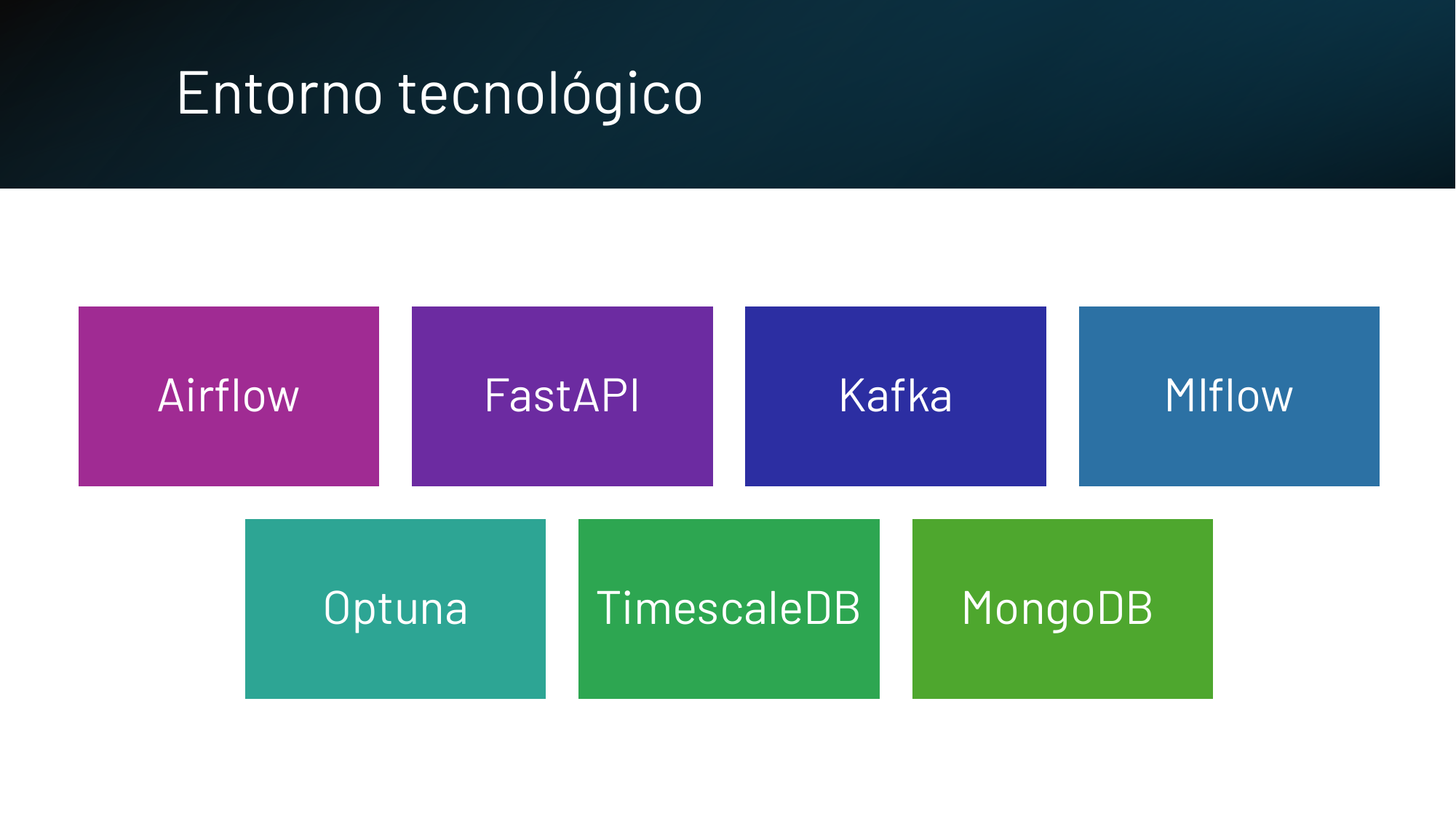

# Entorno tecnológico
Airflow
FastAPI
Kafka
Mlflow
Optuna
TimescaleDB
MongoDB